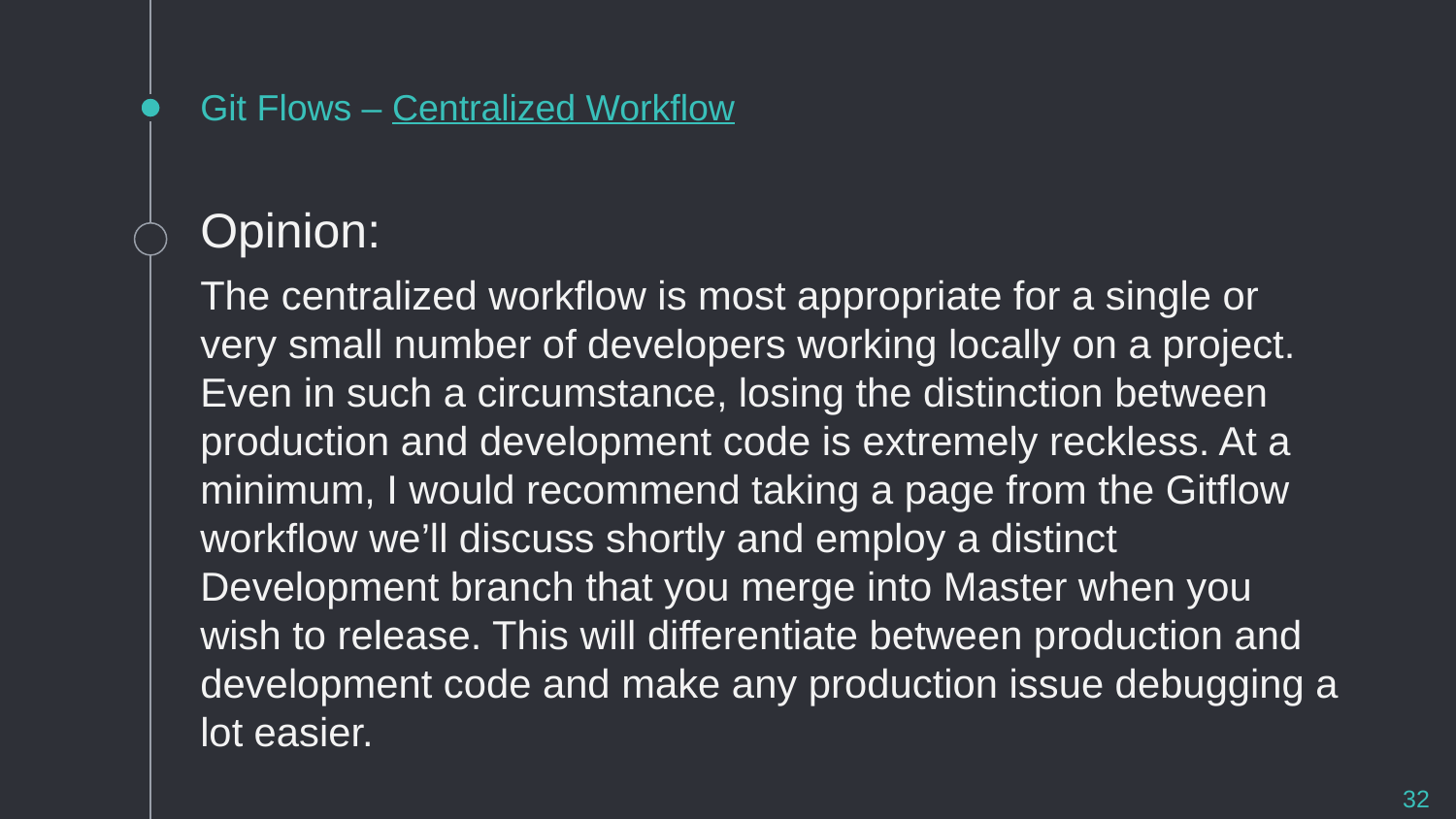

# Git Flows – Centralized Workflow
Opinion:
The centralized workflow is most appropriate for a single or very small number of developers working locally on a project. Even in such a circumstance, losing the distinction between production and development code is extremely reckless. At a minimum, I would recommend taking a page from the Gitflow workflow we’ll discuss shortly and employ a distinct Development branch that you merge into Master when you wish to release. This will differentiate between production and development code and make any production issue debugging a lot easier.
32